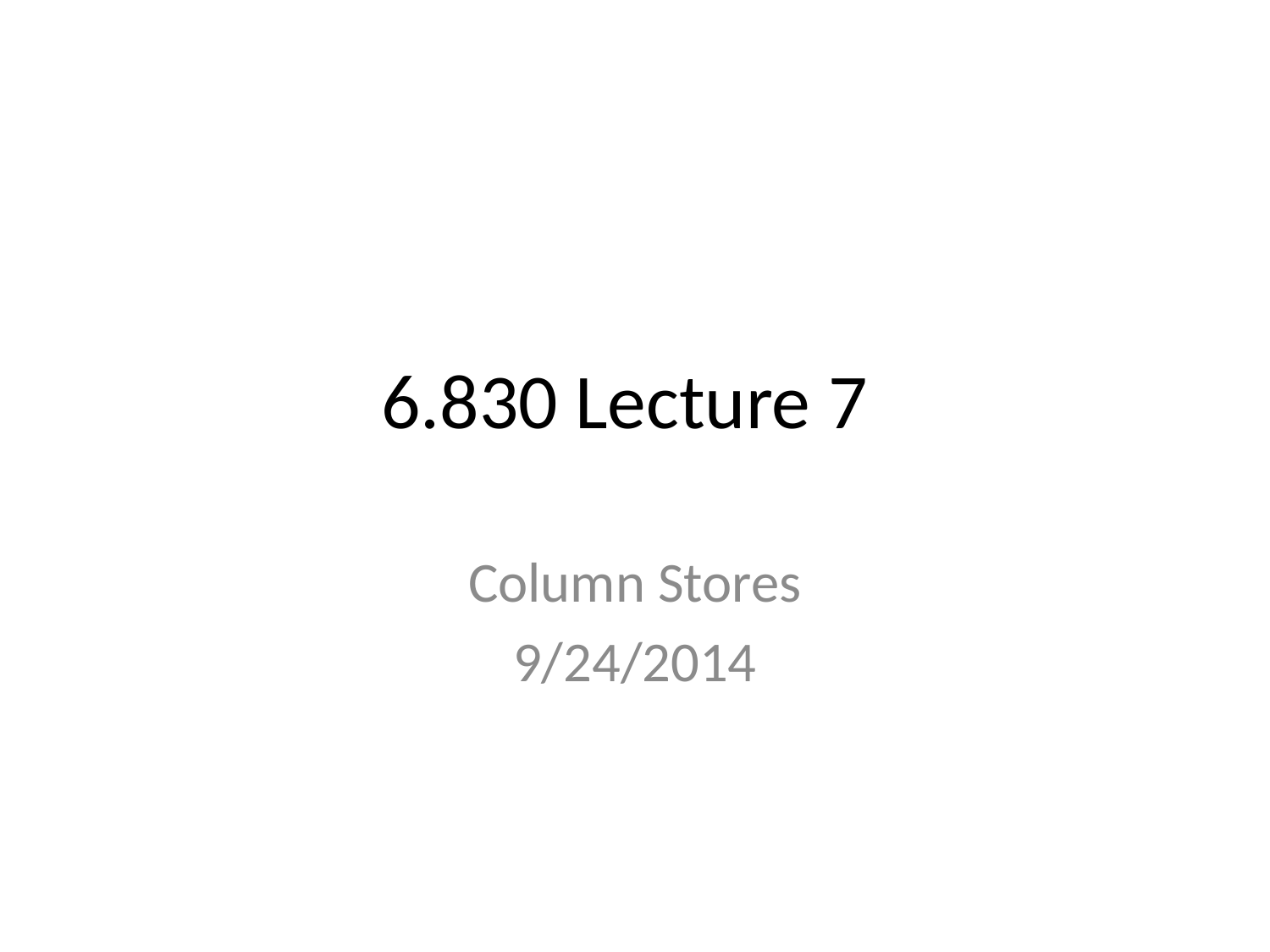

# 6.830 Lecture 7
Column Stores
9/24/2014